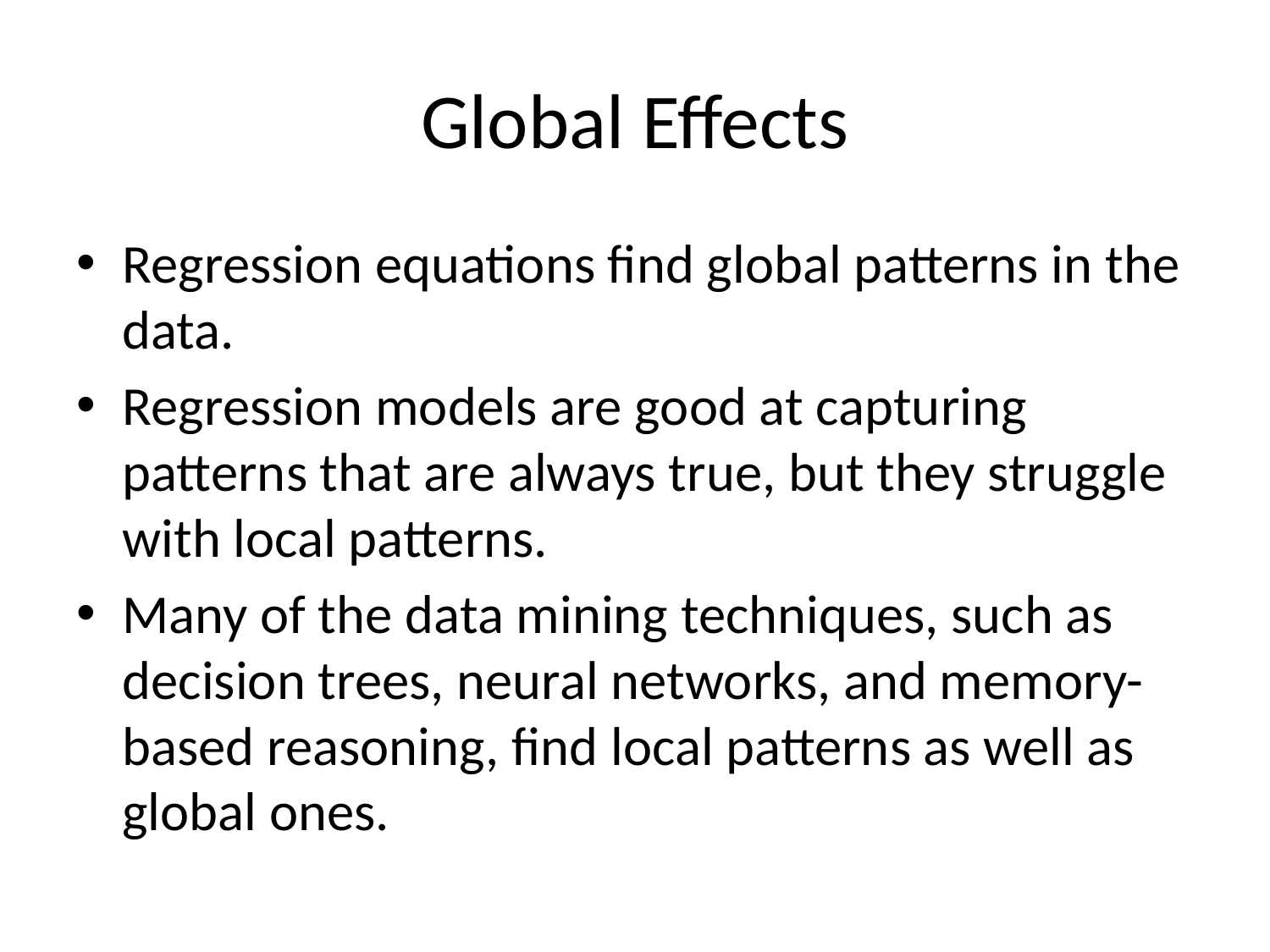

# Global Effects
Regression equations find global patterns in the data.
Regression models are good at capturing patterns that are always true, but they struggle with local patterns.
Many of the data mining techniques, such as decision trees, neural networks, and memory-based reasoning, find local patterns as well as global ones.